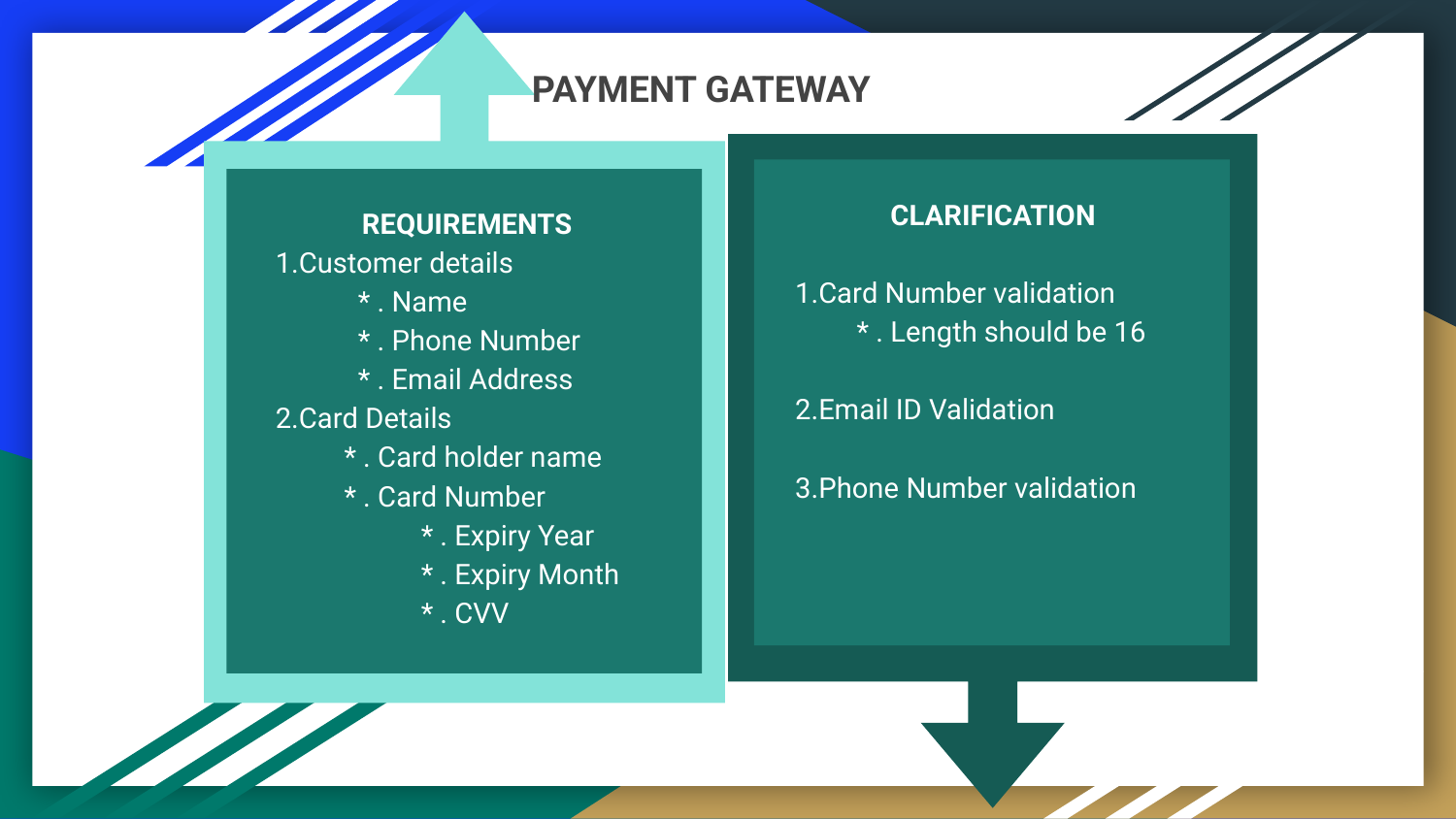

REQUIREMENTS
1.Customer details
    * . Name
    * . Phone Number
    * . Email Address
2.Card Details
  * . Card holder name
  * . Card Number
      	* . Expiry Year
      	* . Expiry Month
      	* . CVV

PAYMENT GATEWAY

CLARIFICATION

1.Card Number validation
 * . Length should be 16

2.Email ID Validation

3.Phone Number validation